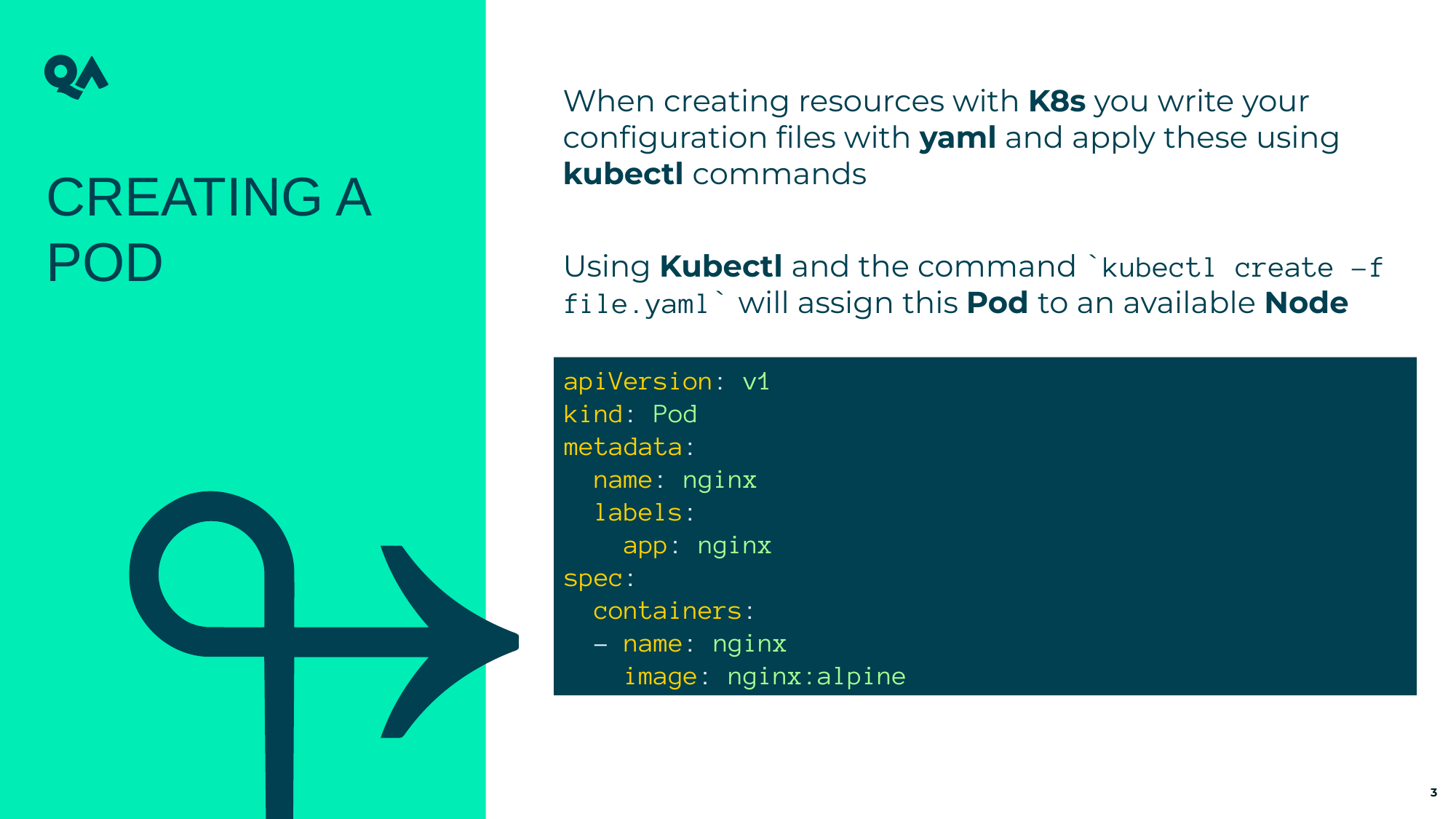

When creating resources with K8s you write your configuration files with yaml and apply these using kubectl commands

Using Kubectl and the command `kubectl create –f file.yaml` will assign this Pod to an available Node

Creating a Pod
apiVersion: v1
kind: Pod
metadata:
  name: nginx
  labels:
    app: nginx
spec:
  containers:
  - name: nginx
    image: nginx:alpine
3